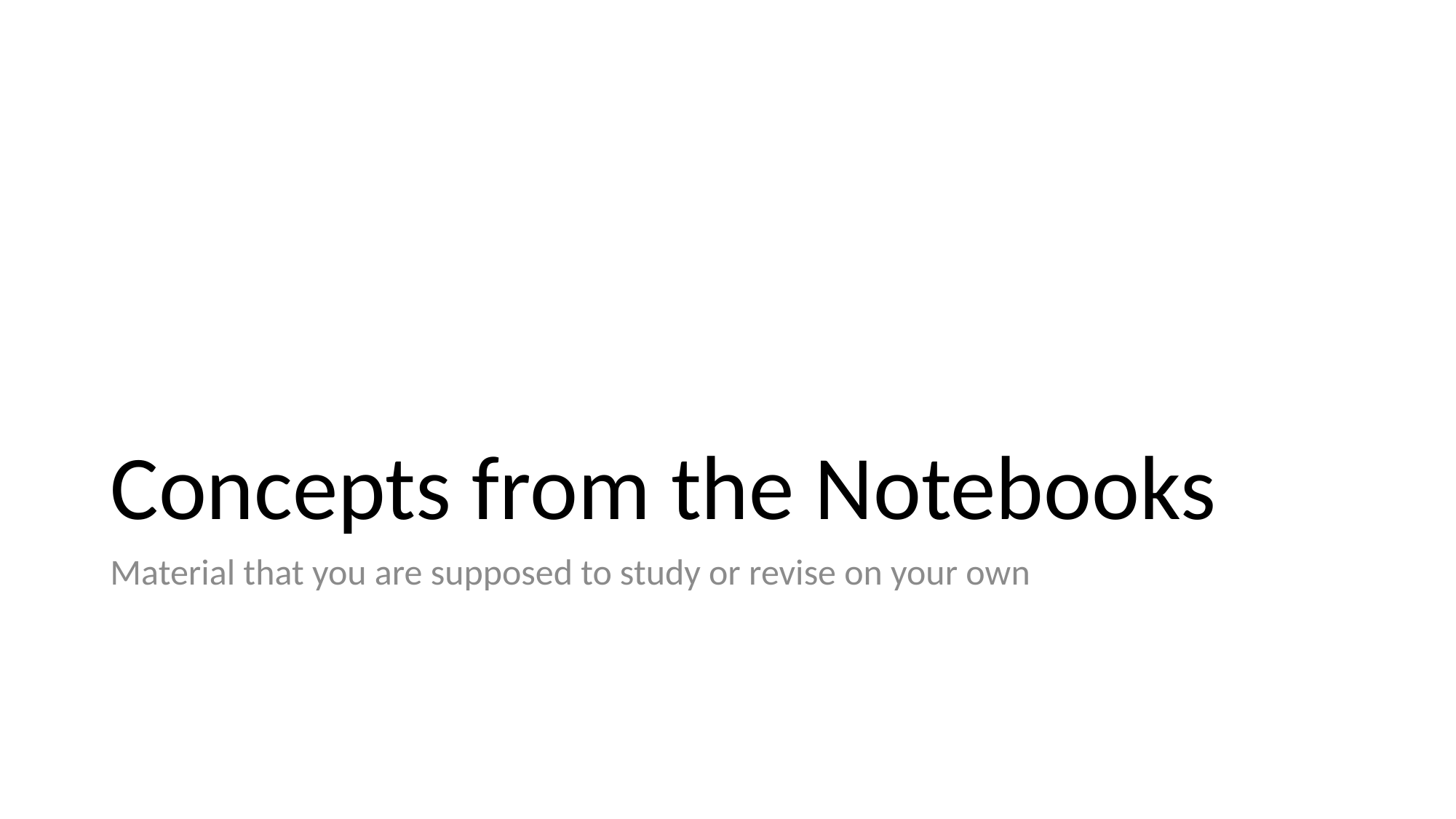

# Concepts from the Notebooks
Material that you are supposed to study or revise on your own